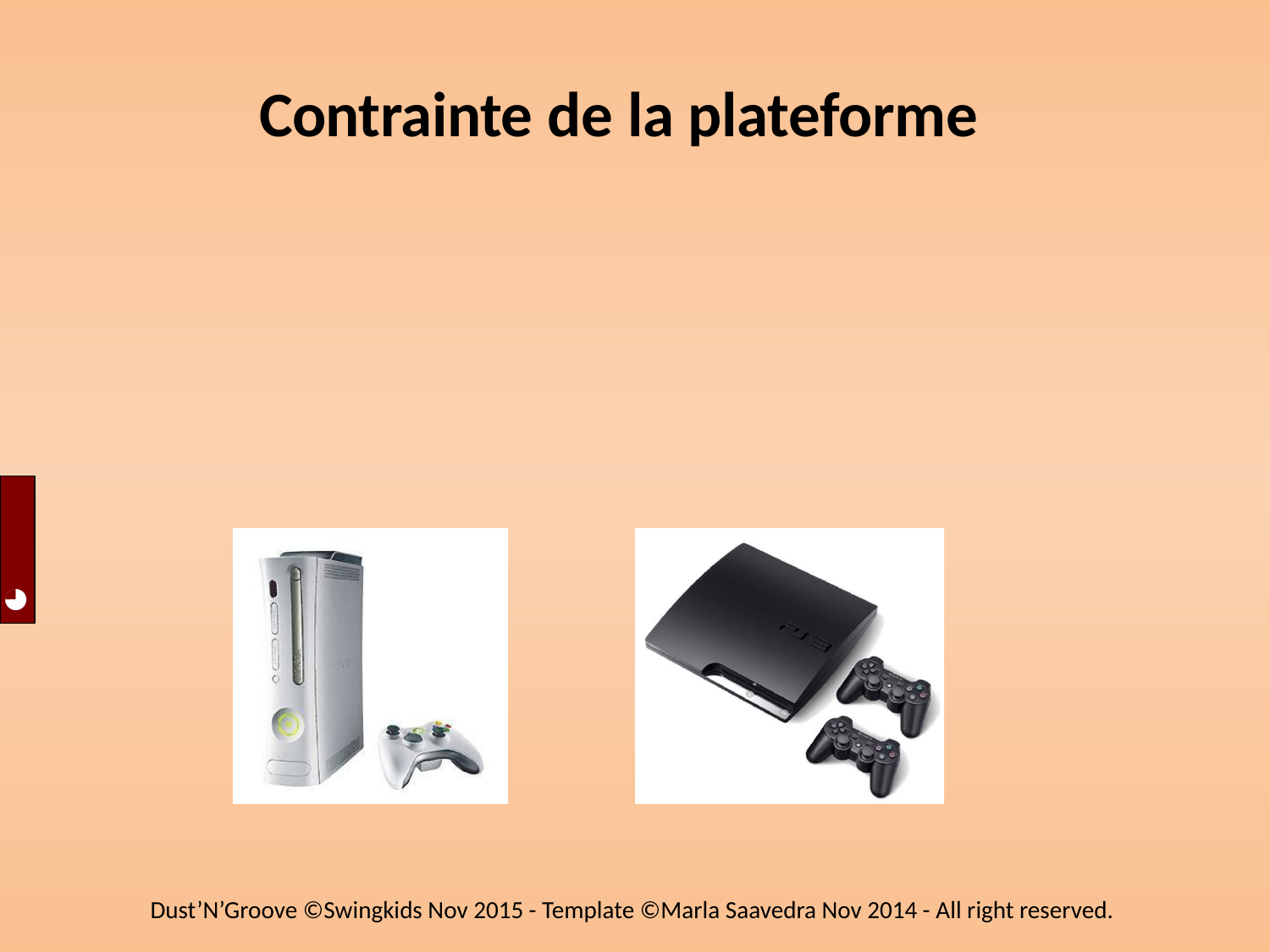

Contrainte de la plateforme

◕

Dust’N’Groove ©Swingkids Nov 2015 - Template ©Marla Saavedra Nov 2014 - All right reserved.